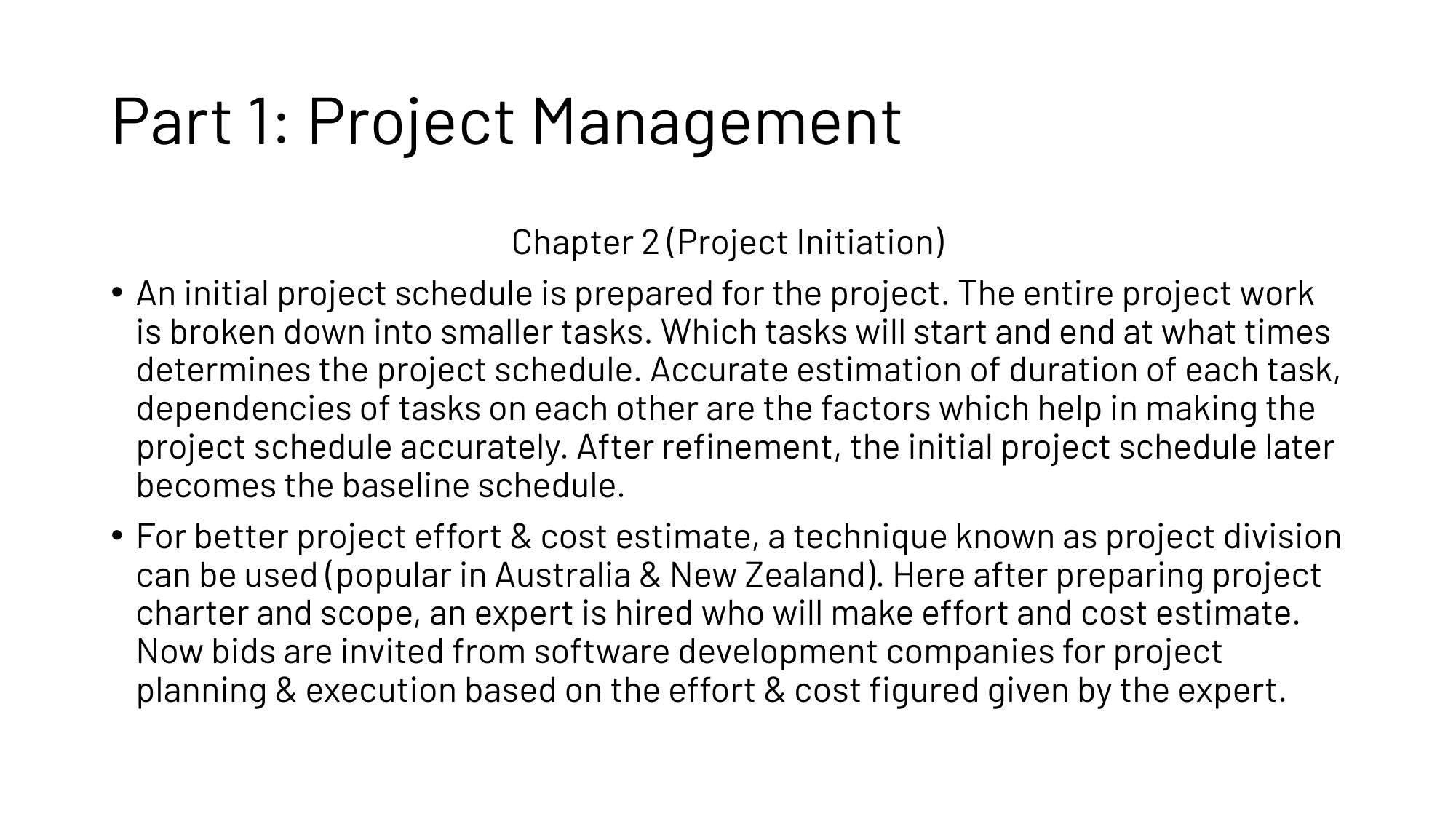

# Part 1: Project Management
Chapter 2 (Project Initiation)
An initial project schedule is prepared for the project. The entire project work is broken down into smaller tasks. Which tasks will start and end at what times determines the project schedule. Accurate estimation of duration of each task, dependencies of tasks on each other are the factors which help in making the project schedule accurately. After refinement, the initial project schedule later becomes the baseline schedule.
For better project effort & cost estimate, a technique known as project division can be used (popular in Australia & New Zealand). Here after preparing project charter and scope, an expert is hired who will make effort and cost estimate. Now bids are invited from software development companies for project planning & execution based on the effort & cost figured given by the expert.